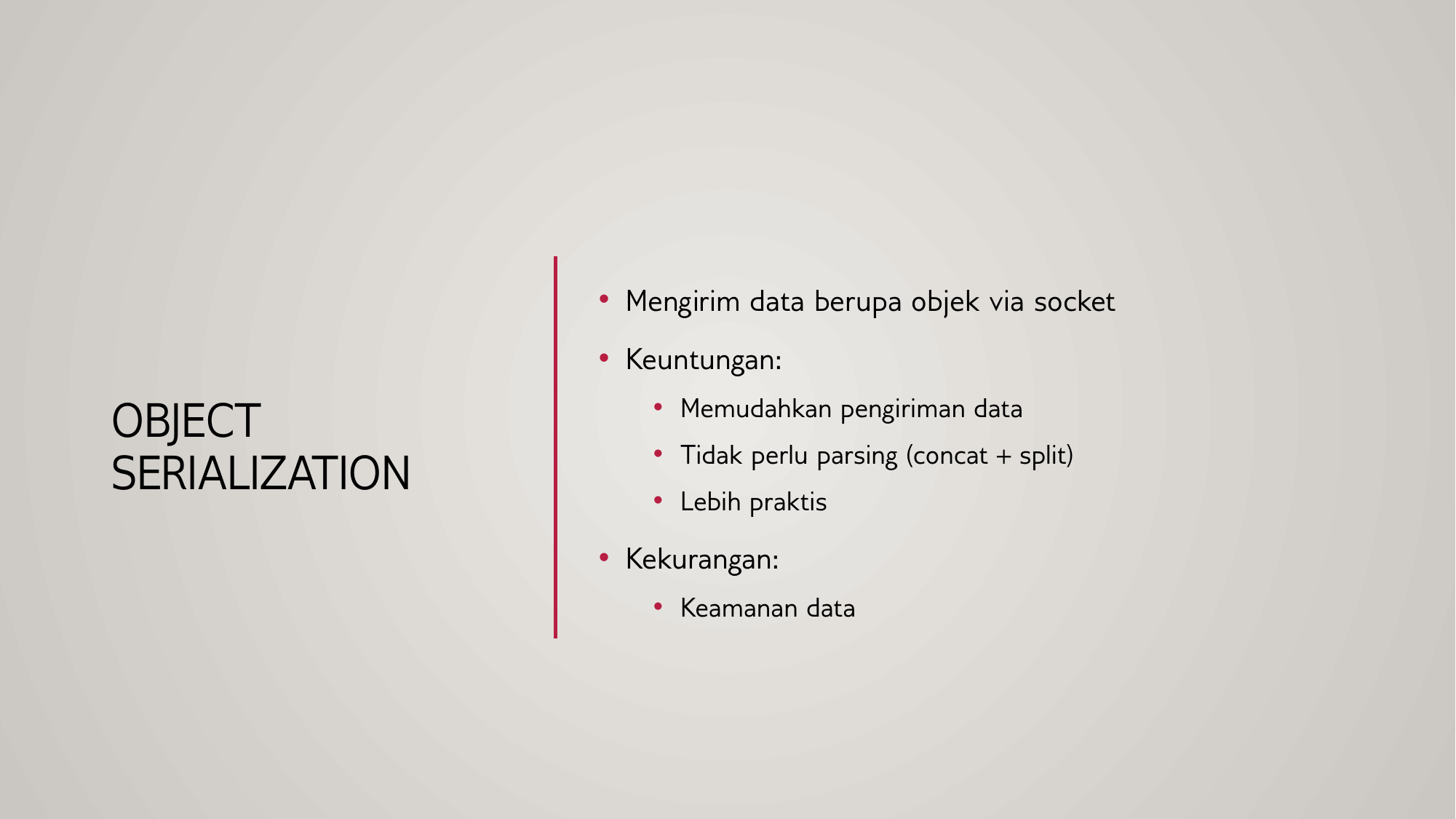

# Object Serialization
Mengirim data berupa objek via socket
Keuntungan:
Memudahkan pengiriman data
Tidak perlu parsing (concat + split)
Lebih praktis
Kekurangan:
Keamanan data